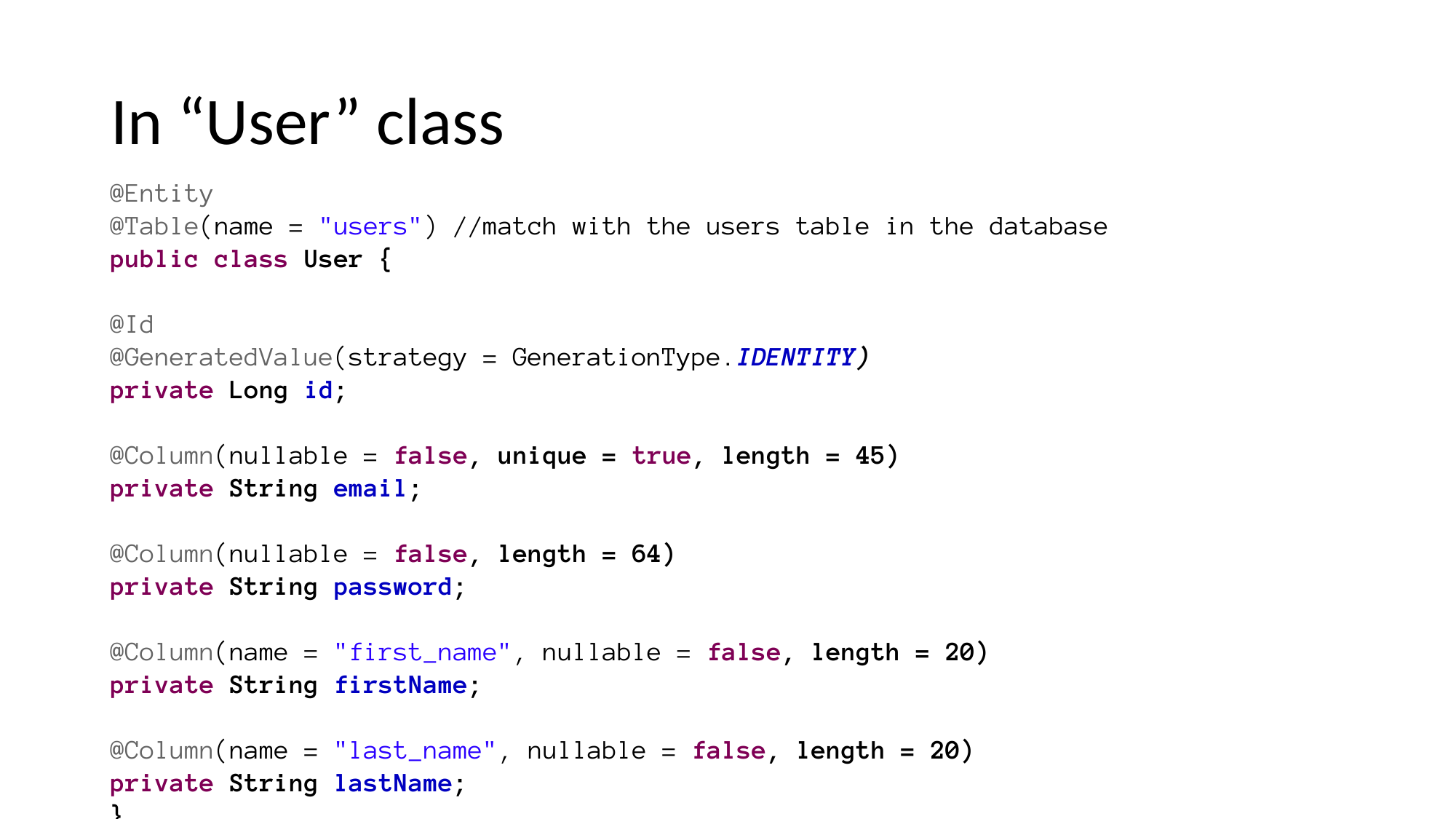

# In “User” class
@Entity
@Table(name = "users") //match with the users table in the database
public class User {

@Id
@GeneratedValue(strategy = GenerationType.IDENTITY)
private Long id;

@Column(nullable = false, unique = true, length = 45)
private String email;

@Column(nullable = false, length = 64)
private String password;

@Column(name = "first_name", nullable = false, length = 20)
private String firstName;

@Column(name = "last_name", nullable = false, length = 20)
private String lastName;
}